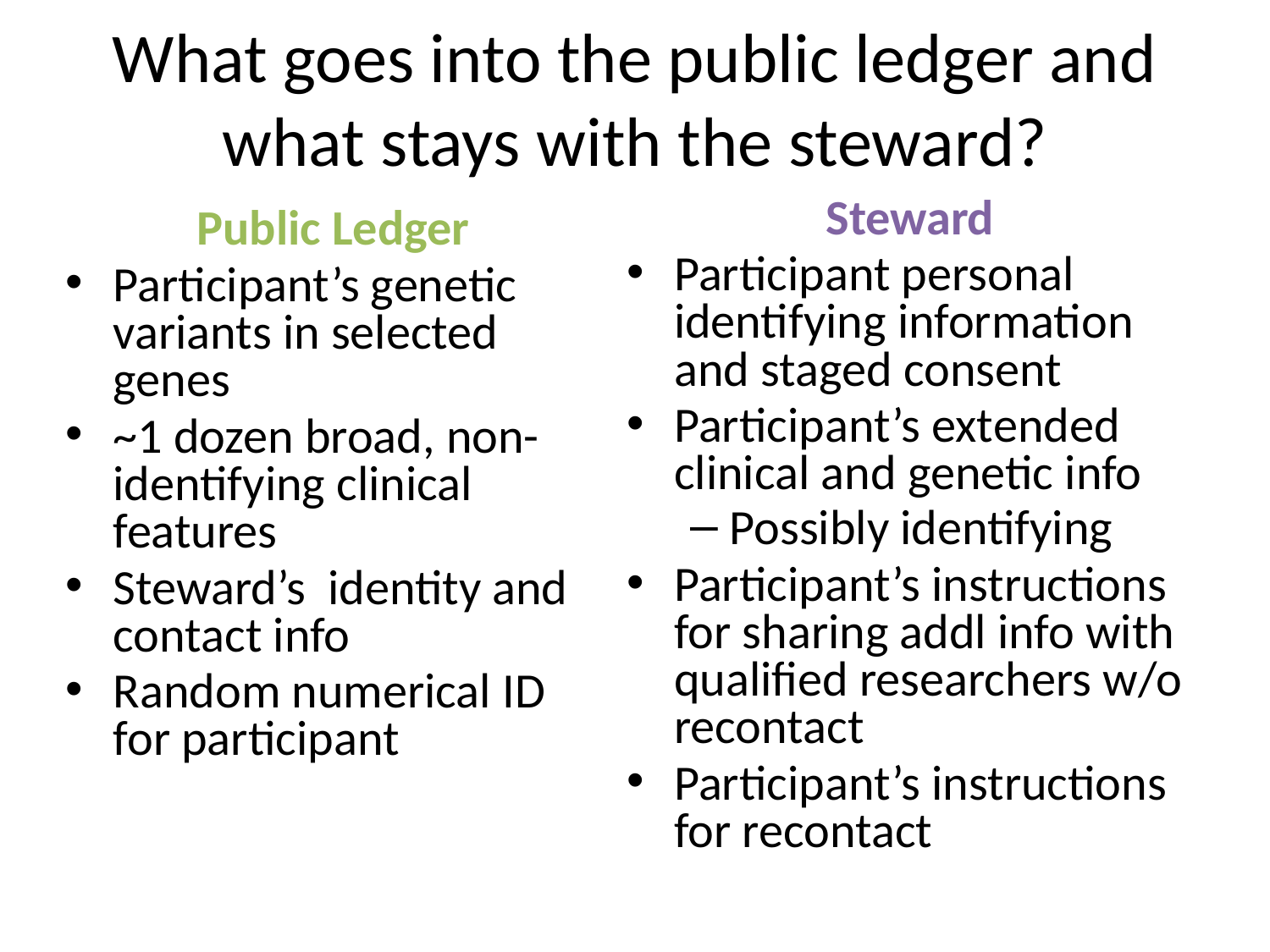

# What goes into the public ledger and what stays with the steward?
Steward
Participant personal identifying information and staged consent
Participant’s extended clinical and genetic info
Possibly identifying
Participant’s instructions for sharing addl info with qualified researchers w/o recontact
Participant’s instructions for recontact
Public Ledger
Participant’s genetic variants in selected genes
~1 dozen broad, non-identifying clinical features
Steward’s  identity and contact info
Random numerical ID for participant